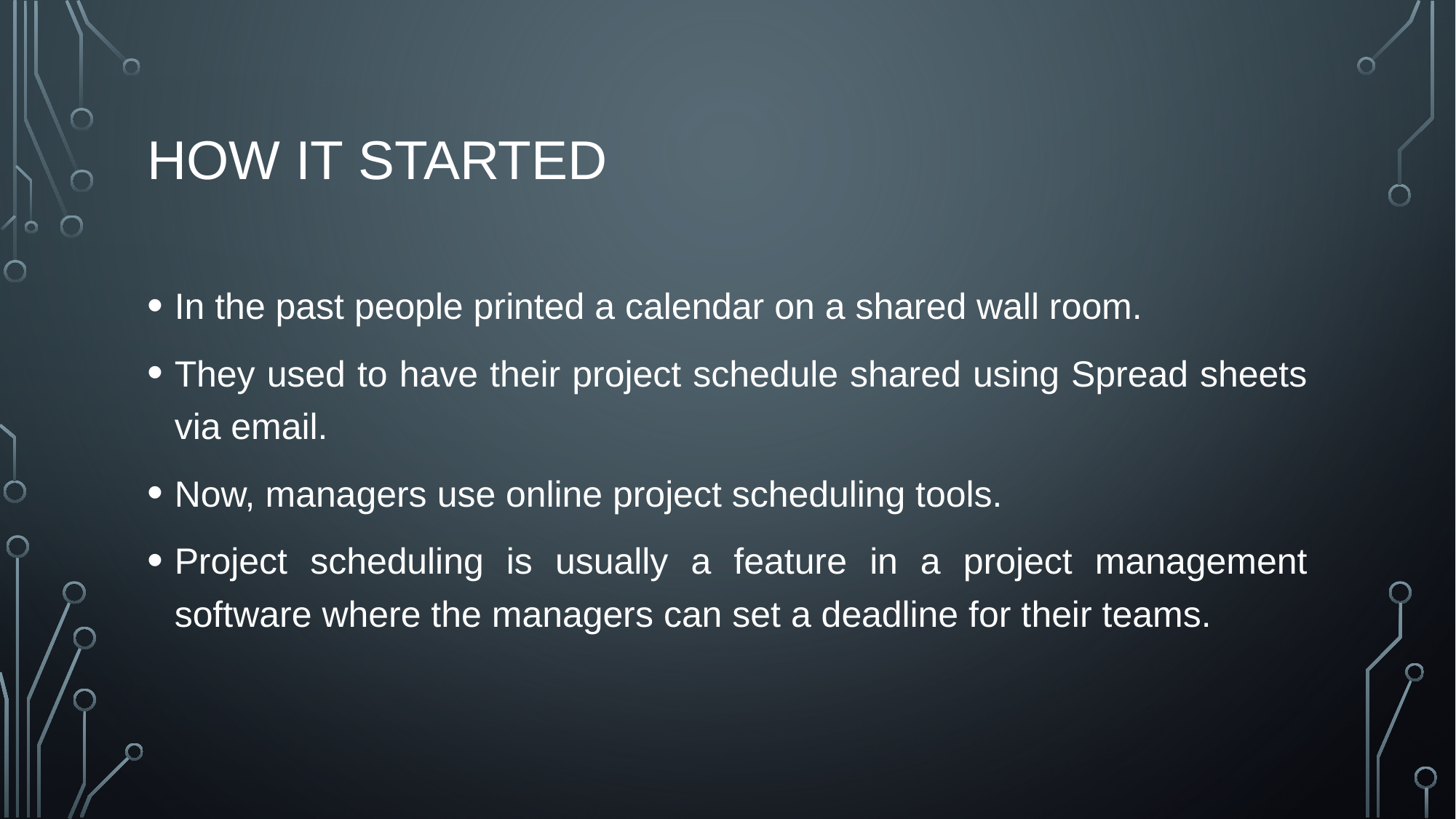

# how it started
In the past people printed a calendar on a shared wall room.
They used to have their project schedule shared using Spread sheets via email.
Now, managers use online project scheduling tools.
Project scheduling is usually a feature in a project management software where the managers can set a deadline for their teams.